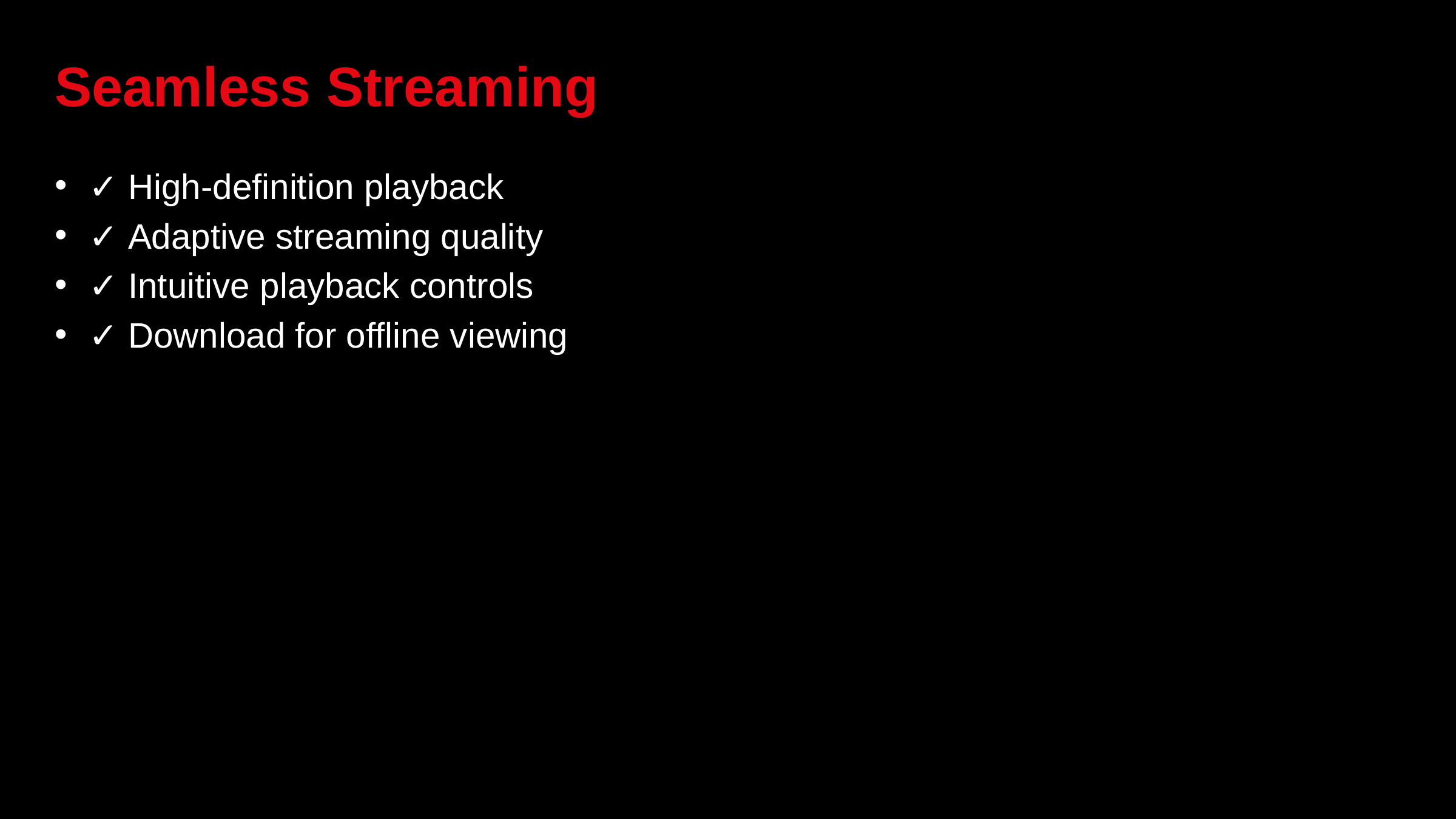

# Seamless Streaming
✓ High-definition playback
✓ Adaptive streaming quality
✓ Intuitive playback controls
✓ Download for offline viewing